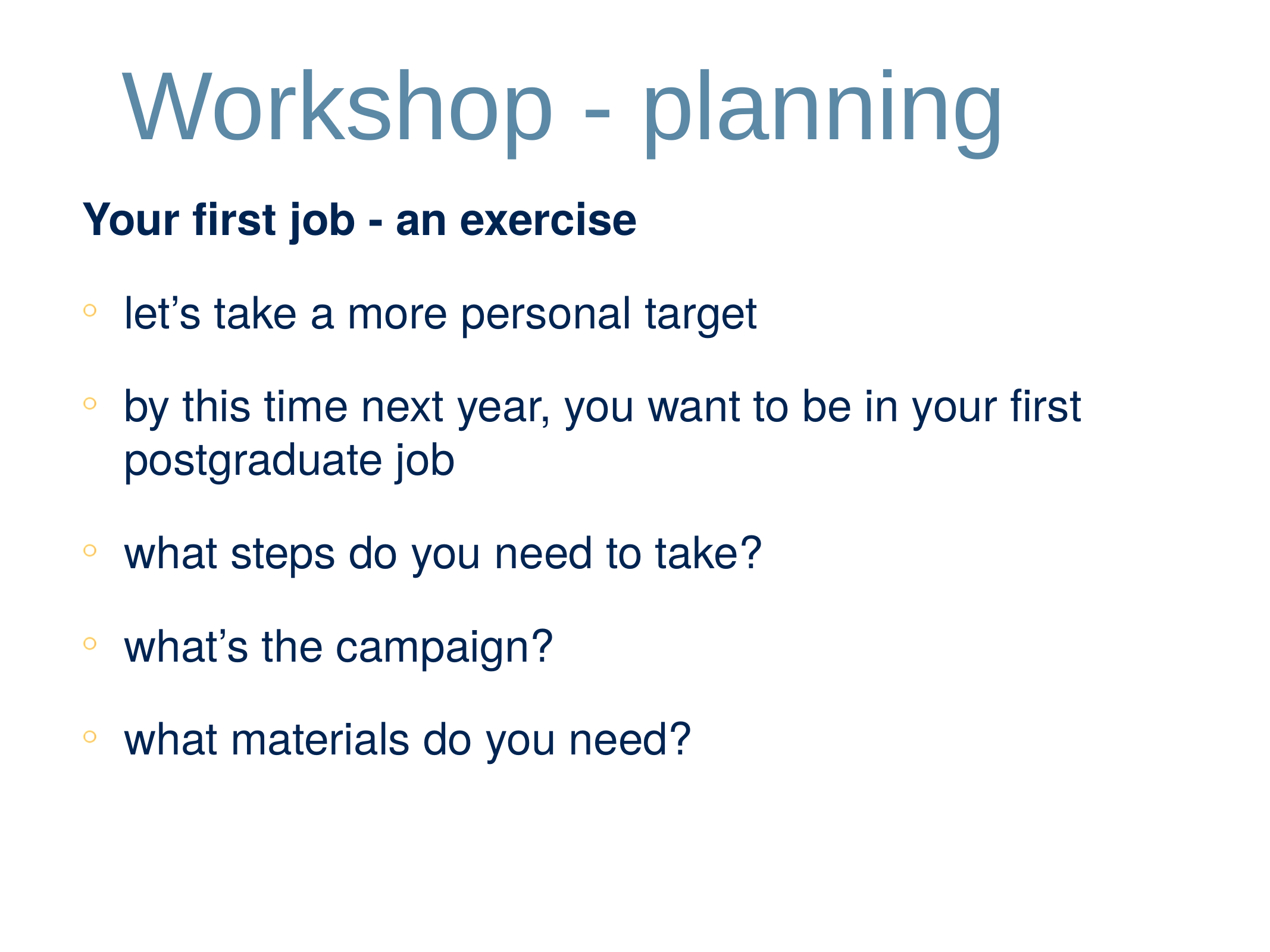

Workshop - planning
Your first job - an exercise
let’s take a more personal target
by this time next year, you want to be in your first postgraduate job
what steps do you need to take?
what’s the campaign?
what materials do you need?